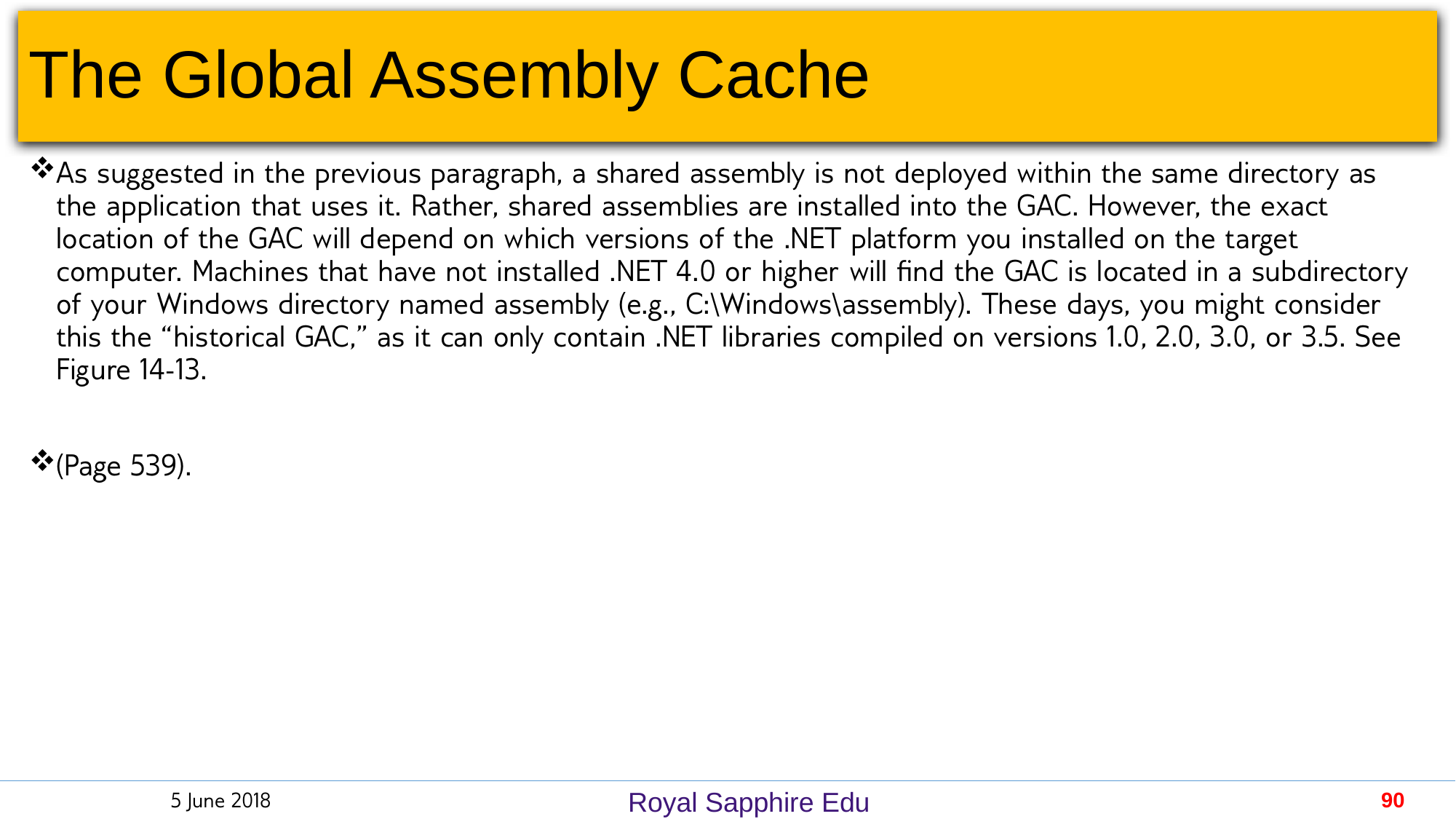

# The Global Assembly Cache
As suggested in the previous paragraph, a shared assembly is not deployed within the same directory as the application that uses it. Rather, shared assemblies are installed into the GAC. However, the exact location of the GAC will depend on which versions of the .NET platform you installed on the target computer. Machines that have not installed .NET 4.0 or higher will find the GAC is located in a subdirectory of your Windows directory named assembly (e.g., C:\Windows\assembly). These days, you might consider this the “historical GAC,” as it can only contain .NET libraries compiled on versions 1.0, 2.0, 3.0, or 3.5. See Figure 14-13.

(Page 539).
5 June 2018
90